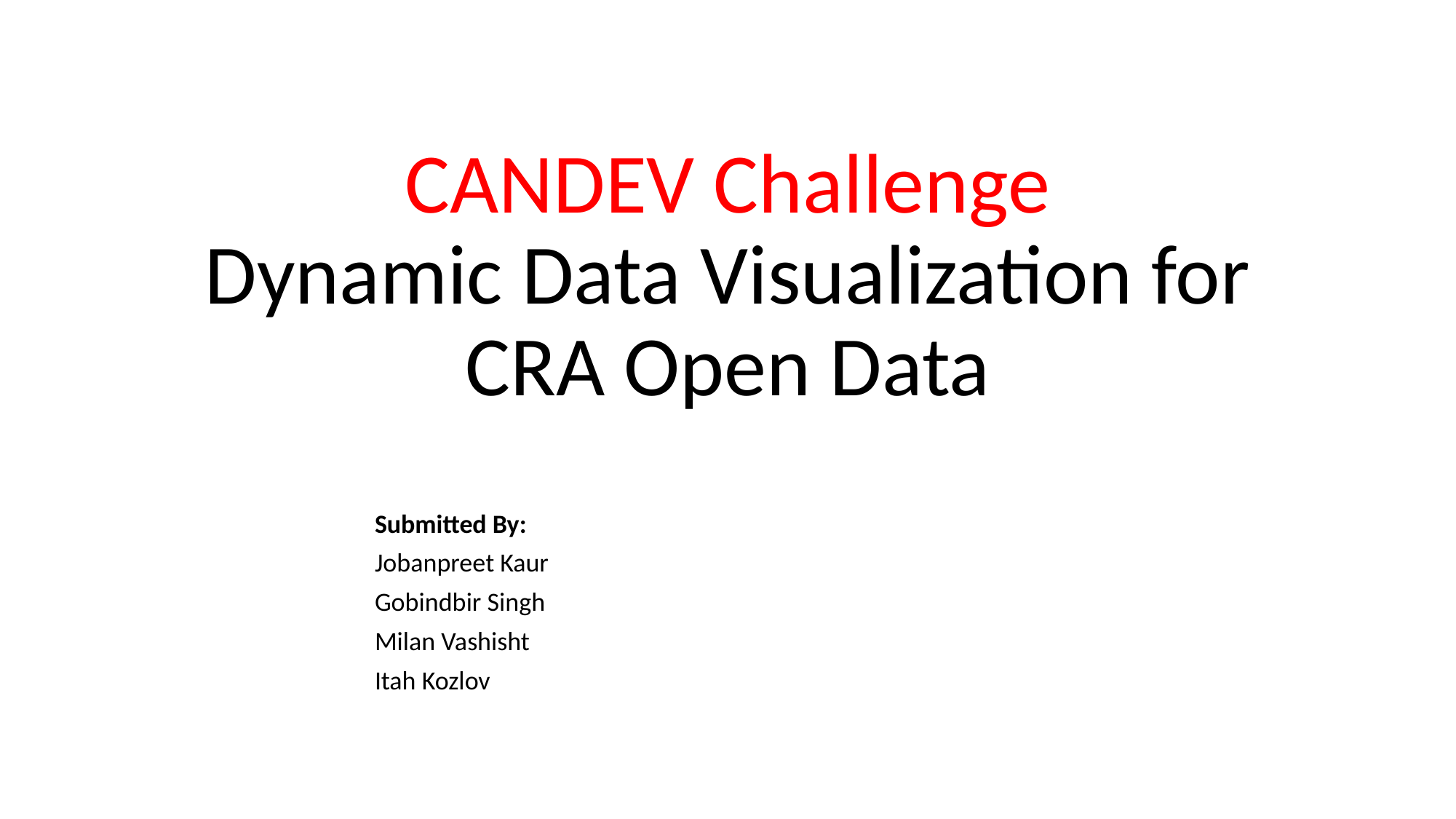

# CANDEV Challenge Dynamic Data Visualization for CRA Open Data
						Submitted By:
						Jobanpreet Kaur
						Gobindbir Singh
						Milan Vashisht
						Itah Kozlov